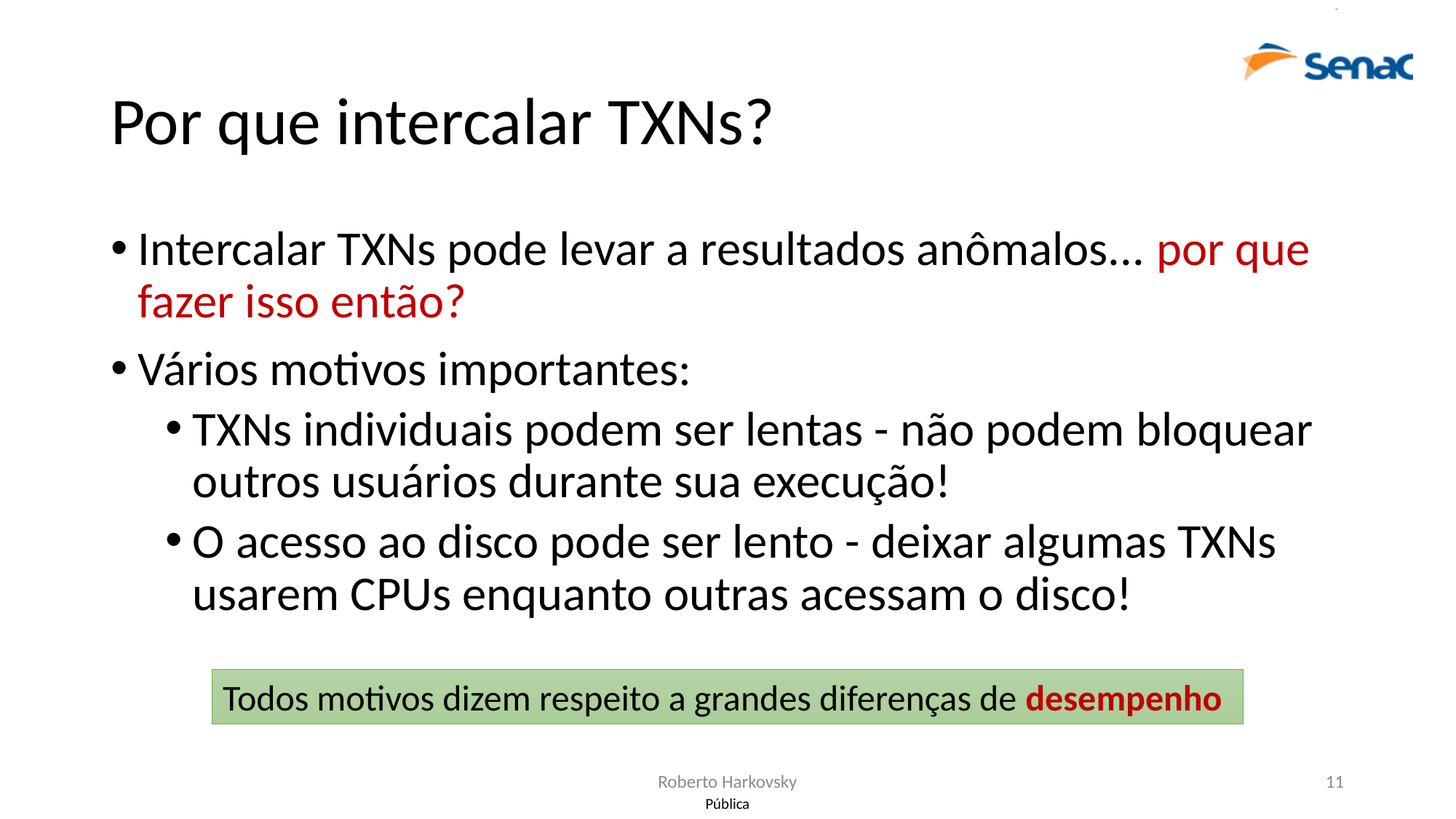

# Por que intercalar TXNs?
Intercalar TXNs pode levar a resultados anômalos... por que fazer isso então?
Vários motivos importantes:
TXNs individuais podem ser lentas - não podem bloquear outros usuários durante sua execução!
O acesso ao disco pode ser lento - deixar algumas TXNs usarem CPUs enquanto outras acessam o disco!
Todos motivos dizem respeito a grandes diferenças de desempenho
Roberto Harkovsky
11